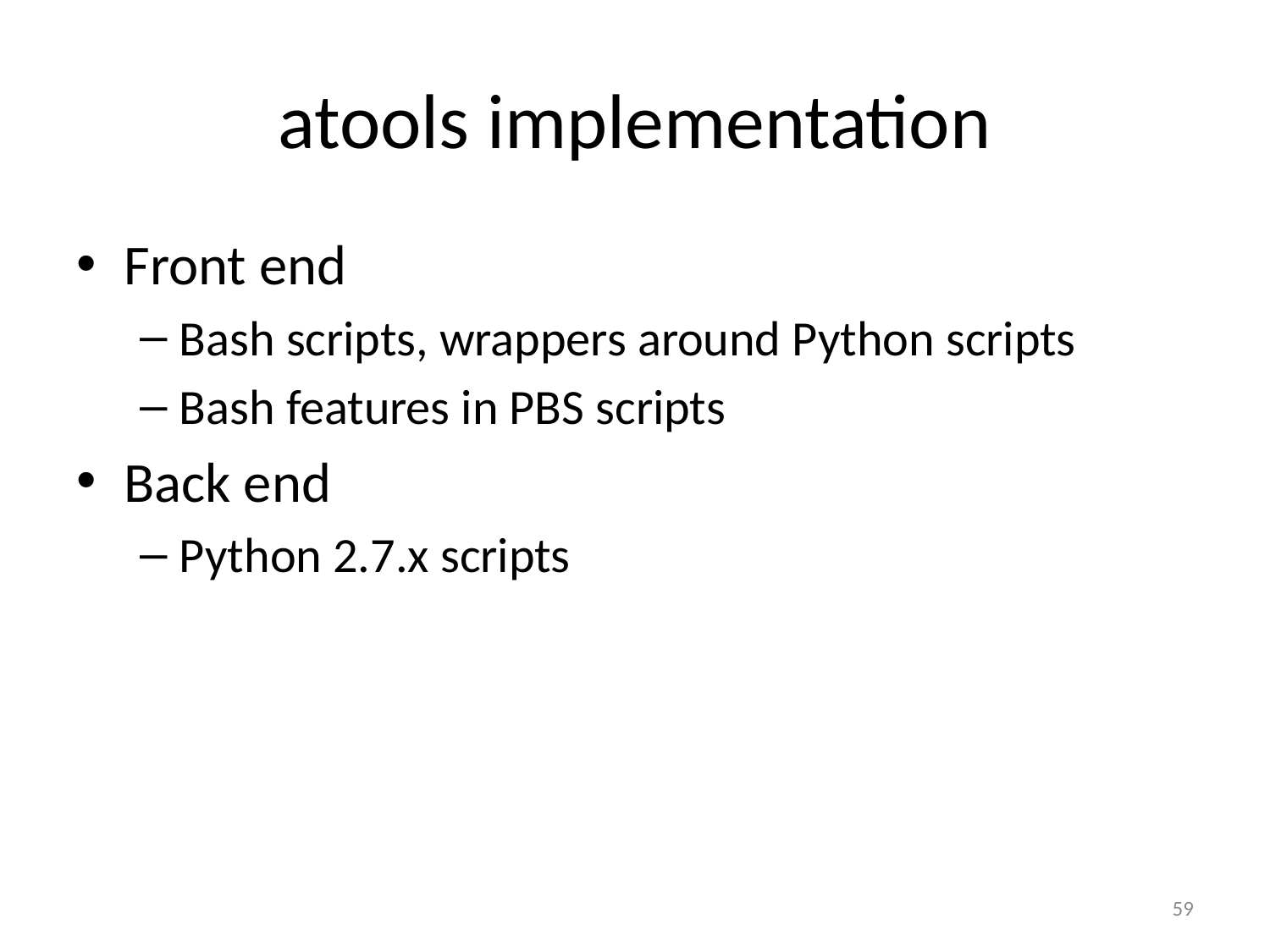

# atools implementation
Front end
Bash scripts, wrappers around Python scripts
Bash features in PBS scripts
Back end
Python 2.7.x scripts
59